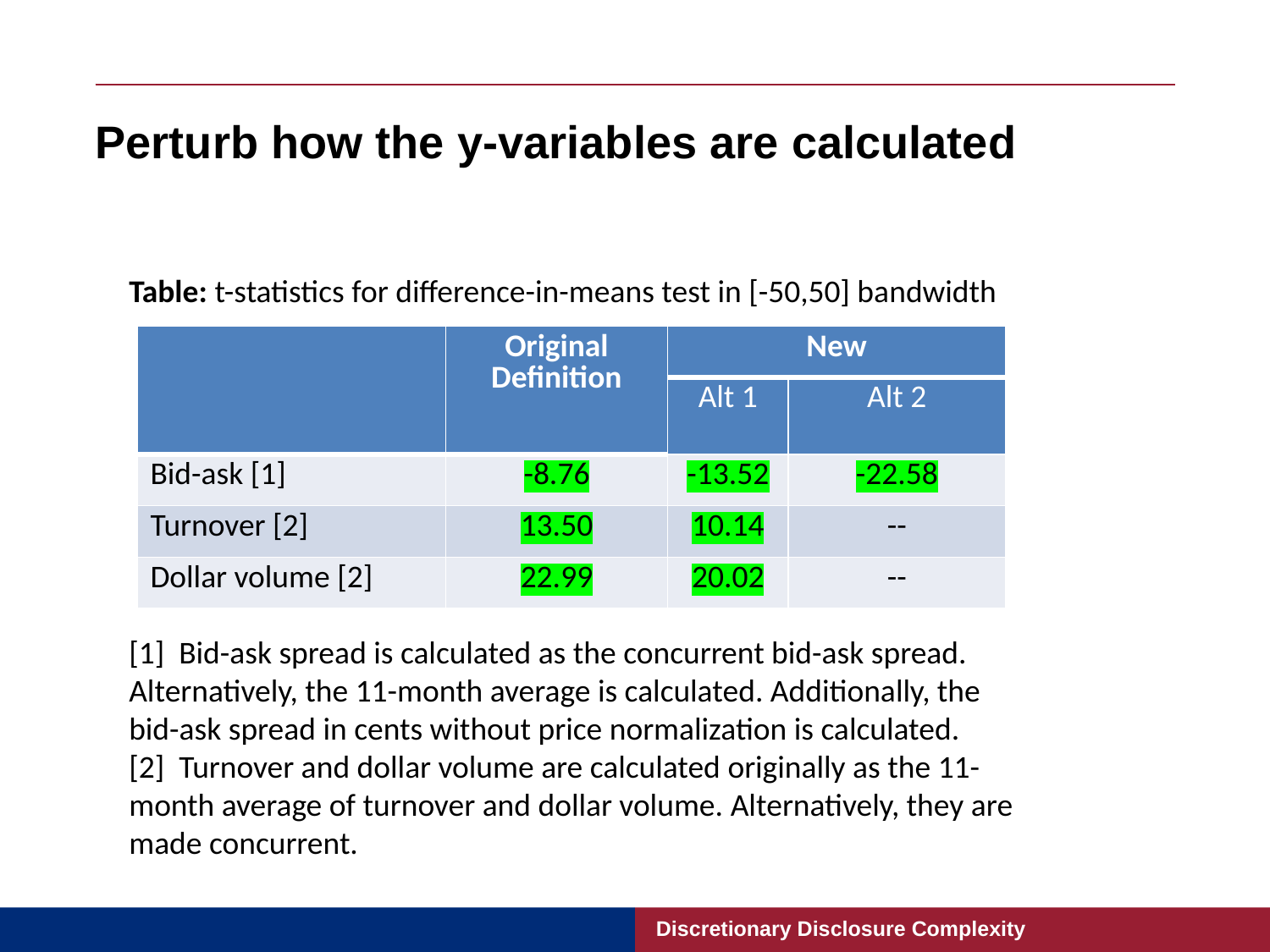

# Perturb how the y-variables are calculated
Table: t-statistics for difference-in-means test in [-50,50] bandwidth
|  | Original Definition | New |  |
| --- | --- | --- | --- |
|  | Definition 1 | Alt 1 | Alt 2 |
| Bid-ask [1] | -8.76 | -13.52 | -22.58 |
| Turnover [2] | 13.50 | 10.14 | -- |
| Dollar volume [2] | 22.99 | 20.02 | -- |
[1]  Bid-ask spread is calculated as the concurrent bid-ask spread. Alternatively, the 11-month average is calculated. Additionally, the bid-ask spread in cents without price normalization is calculated.
[2]  Turnover and dollar volume are calculated originally as the 11-month average of turnover and dollar volume. Alternatively, they are made concurrent.
Discretionary Disclosure Complexity